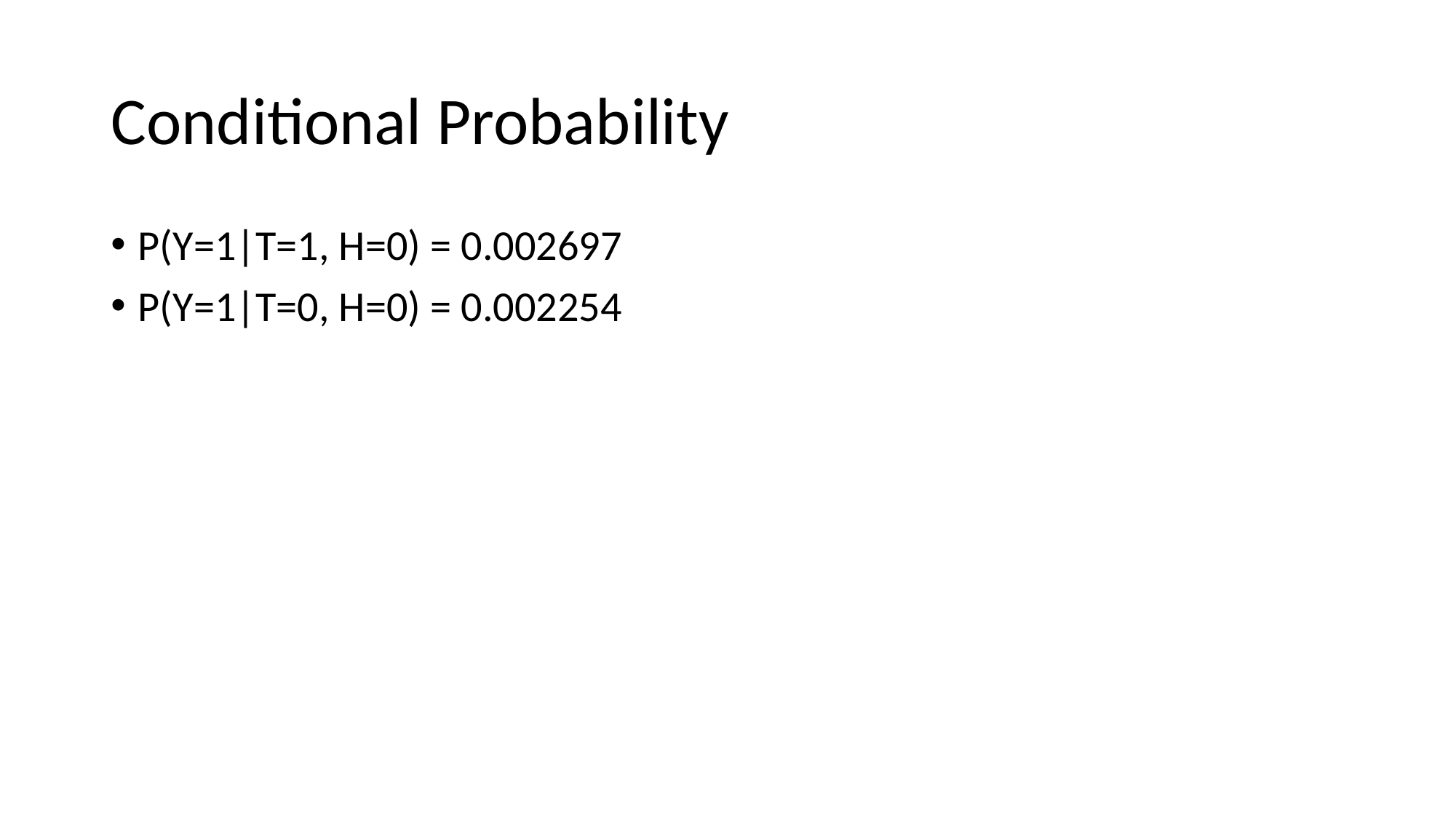

# Conditional Probability
P(Y=1|T=1, H=0) = 0.002697
P(Y=1|T=0, H=0) = 0.002254